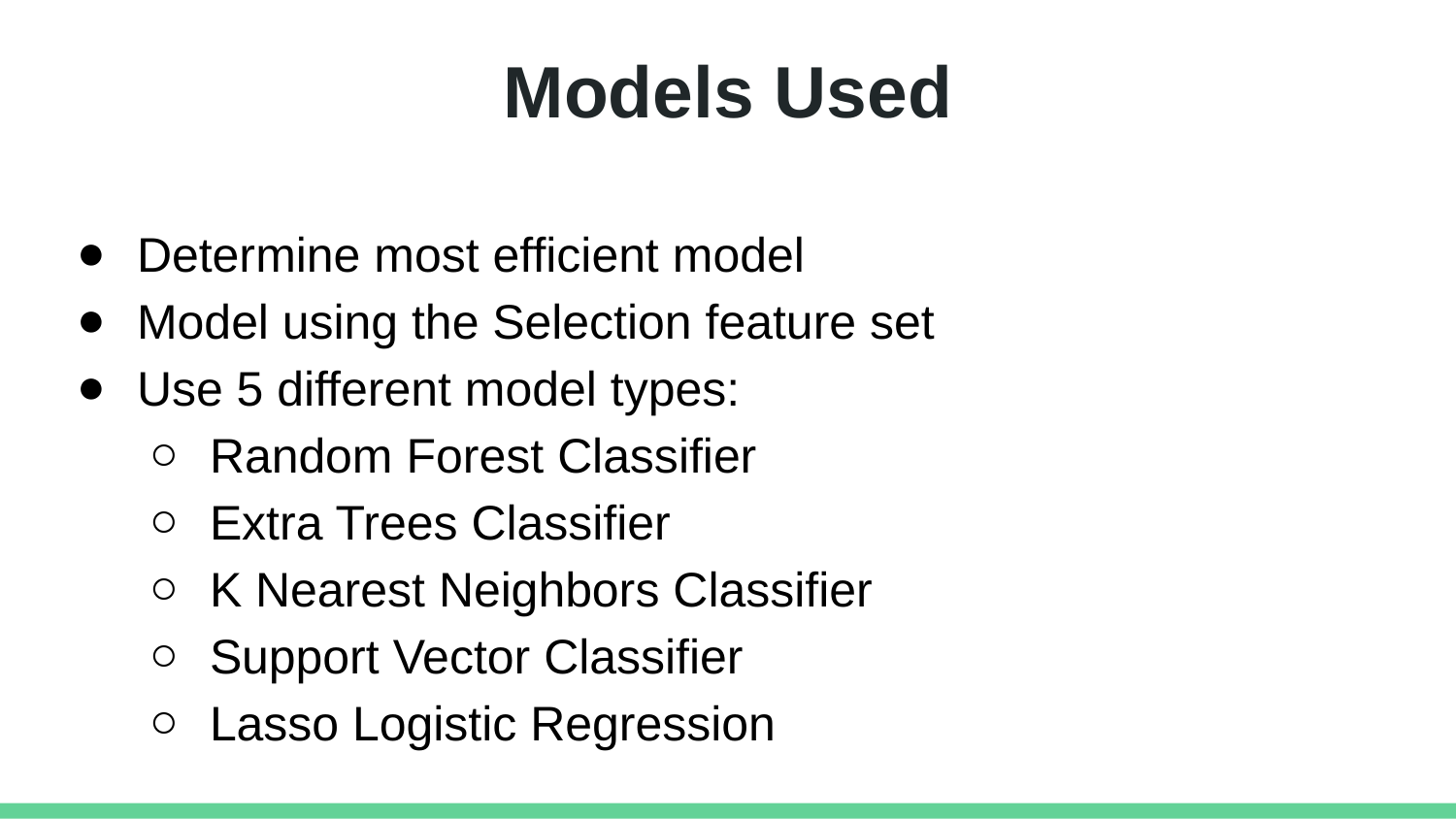

# Models Used
Determine most efficient model
Model using the Selection feature set
Use 5 different model types:
Random Forest Classifier
Extra Trees Classifier
K Nearest Neighbors Classifier
Support Vector Classifier
Lasso Logistic Regression